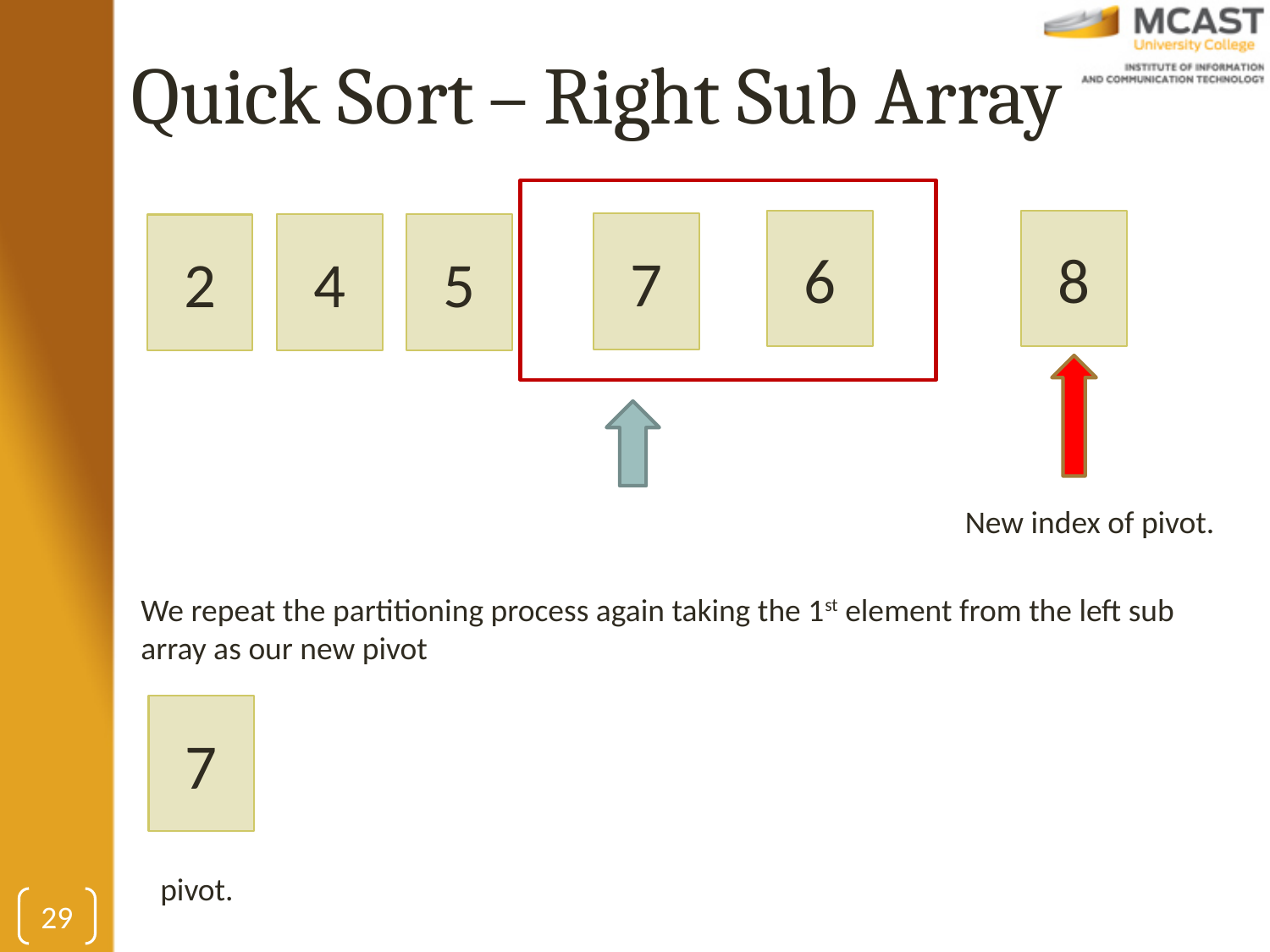

# Quick Sort – Right Sub Array

6
8
7
4
5
2

New index of pivot.
We repeat the partitioning process again taking the 1st element from the left sub array as our new pivot

7
pivot.
29